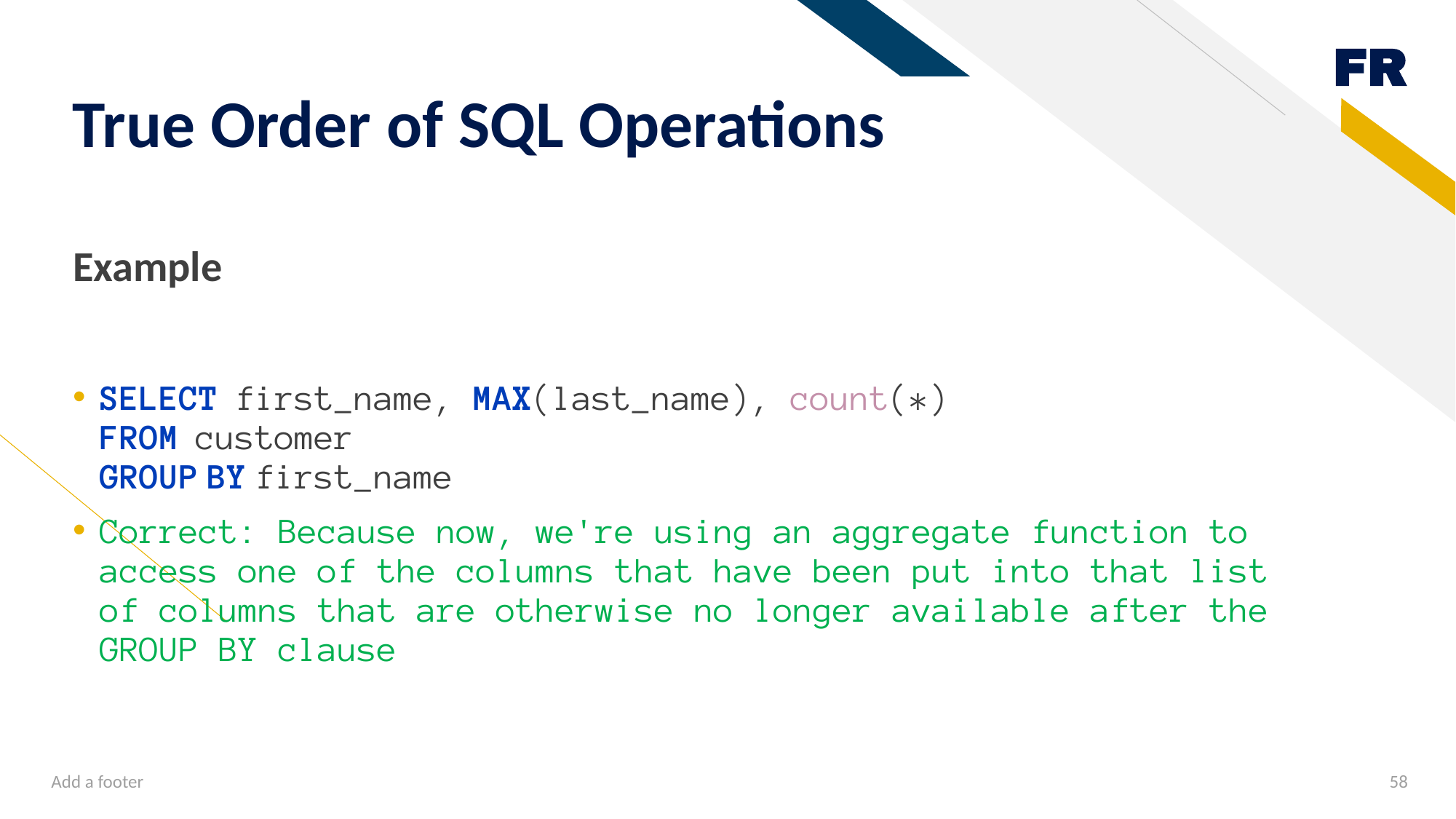

# True Order of SQL Operations
Example

SELECT  first_name, MAX(last_name), count(*)
FROM  customer
GROUP BY first_name
Correct: Because now, we're using an aggregate function to access one of the columns that have been put into that list of columns that are otherwise no longer available after the GROUP BY clause

Add a footer
58